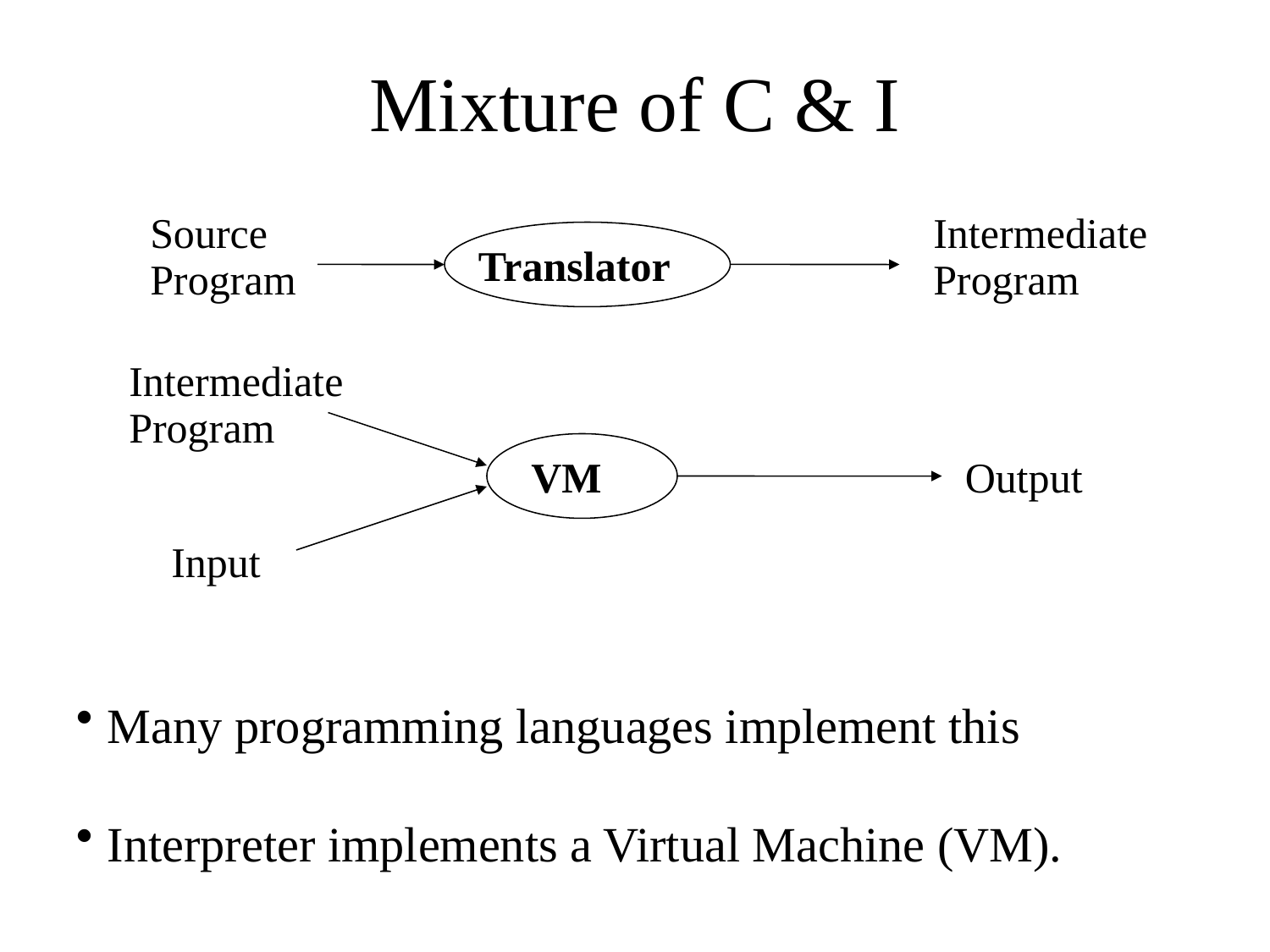

# Mixture of C & I
Source
Program

Intermediate
Program
Translator

Intermediate
Program

VM
Output

Input
Many programming languages implement this

Interpreter implements a Virtual Machine (VM).